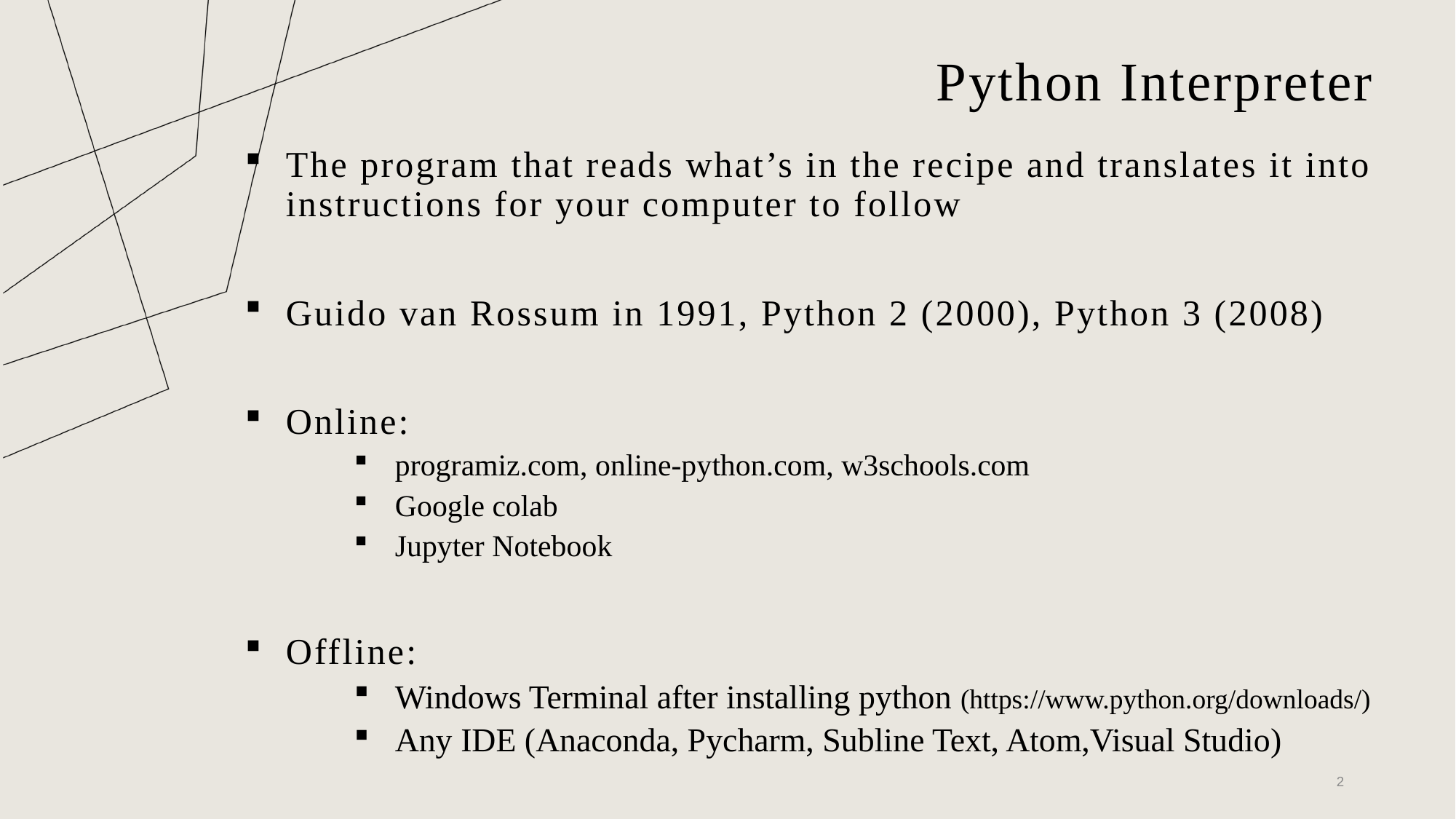

# Python Interpreter
The program that reads what’s in the recipe and translates it into instructions for your computer to follow

Guido van Rossum in 1991, Python 2 (2000), Python 3 (2008)

Online:
programiz.com, online-python.com, w3schools.com
Google colab
Jupyter Notebook

Offline:
Windows Terminal after installing python (https://www.python.org/downloads/)
Any IDE (Anaconda, Pycharm, Subline Text, Atom,Visual Studio)

2